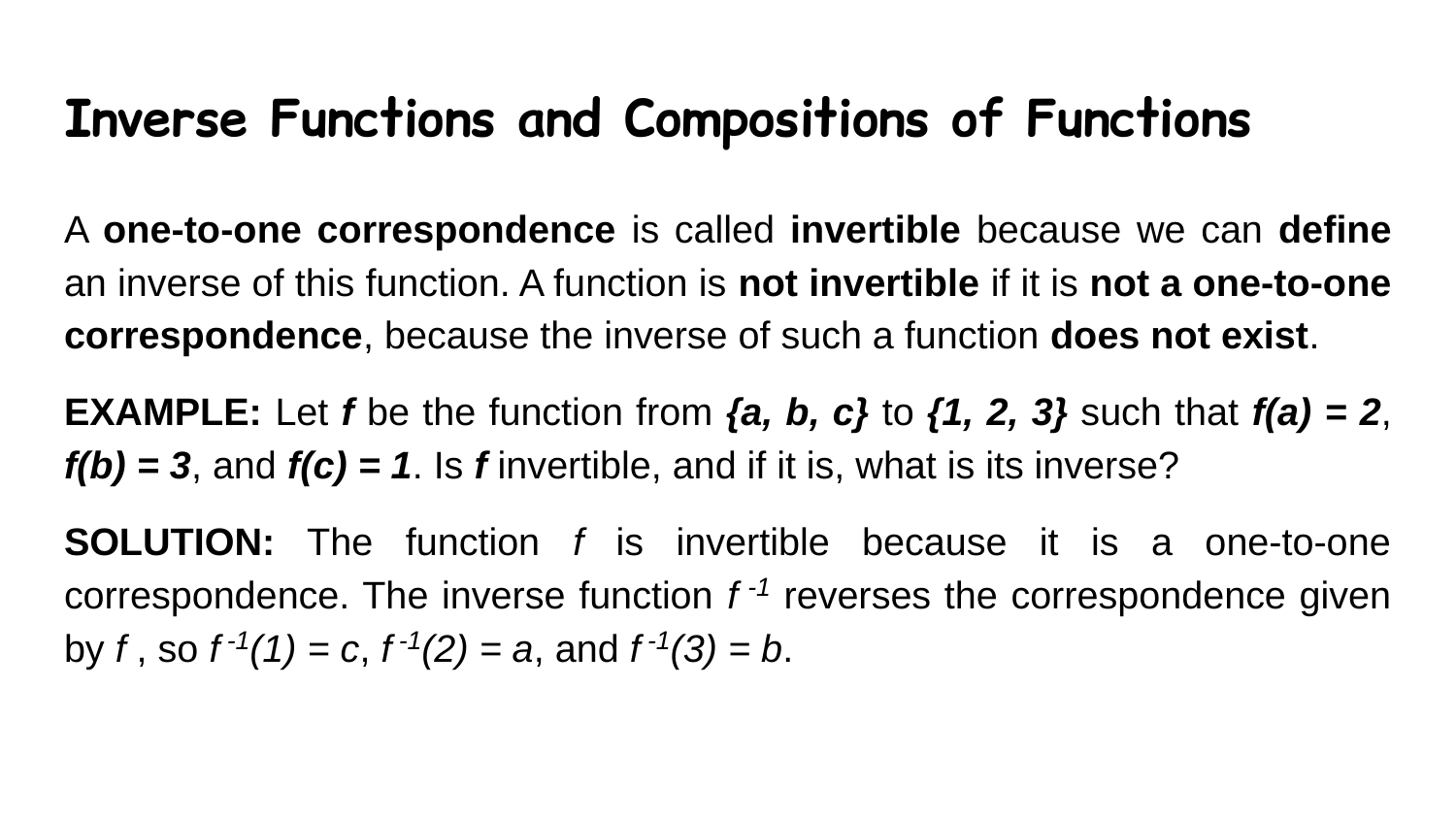

# Inverse Functions and Compositions of Functions

A one-to-one correspondence is called invertible because we can define an inverse of this function. A function is not invertible if it is not a one-to-one correspondence, because the inverse of such a function does not exist.
EXAMPLE: Let f be the function from {a, b, c} to {1, 2, 3} such that f(a) = 2, f(b) = 3, and f(c) = 1. Is f invertible, and if it is, what is its inverse?
SOLUTION: The function f is invertible because it is a one-to-one correspondence. The inverse function f -1 reverses the correspondence given by f , so f -1(1) = c, f -1(2) = a, and f -1(3) = b.